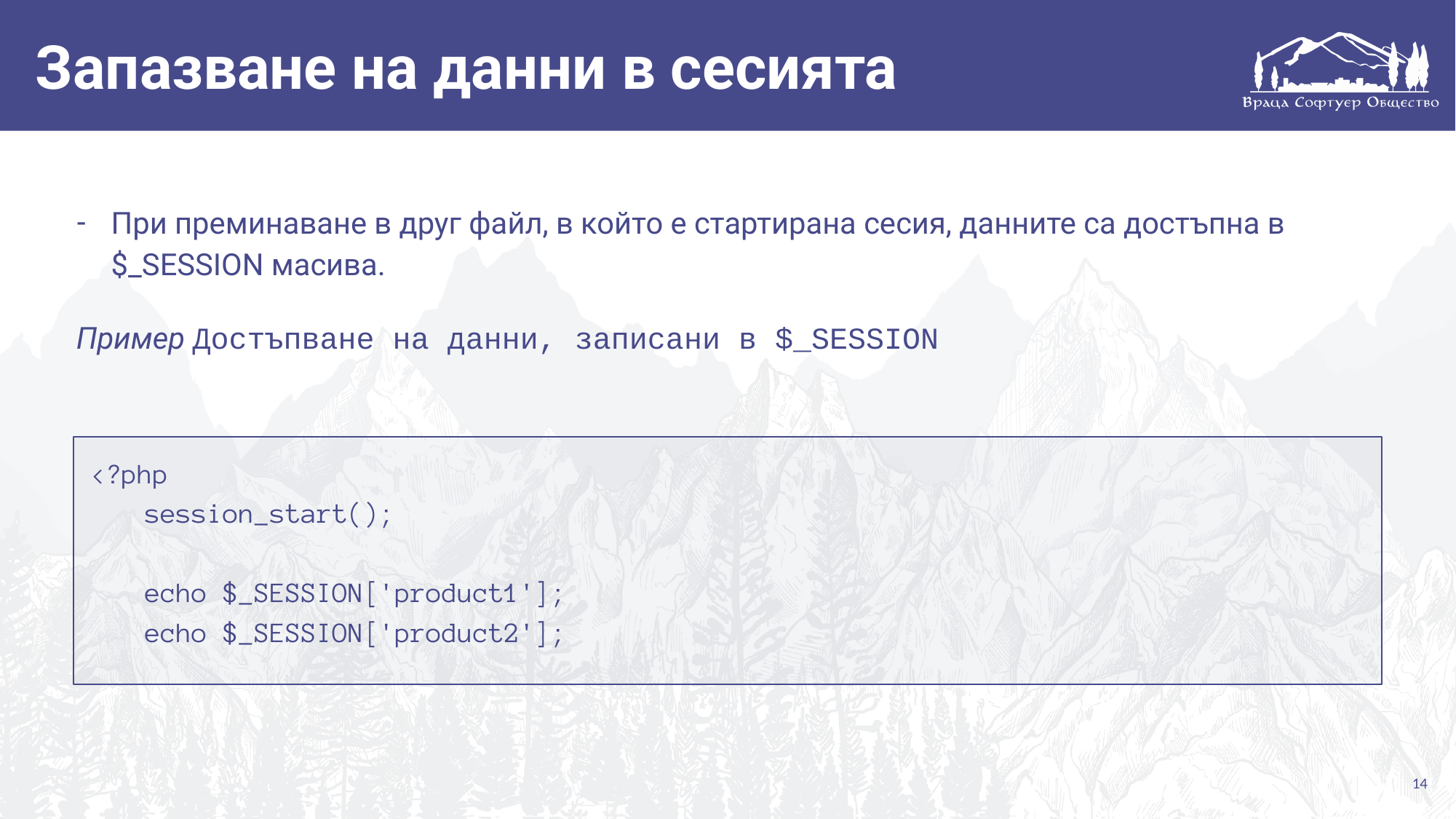

# Запазване на данни в сесията
При преминаване в друг файл, в който е стартирана сесия, данните са достъпна в $_SESSION масива.
Пример Достъпване на данни, записани в $_SESSION

<?php
session_start();

echo $_SESSION['product1'];
echo $_SESSION['product2'];

14